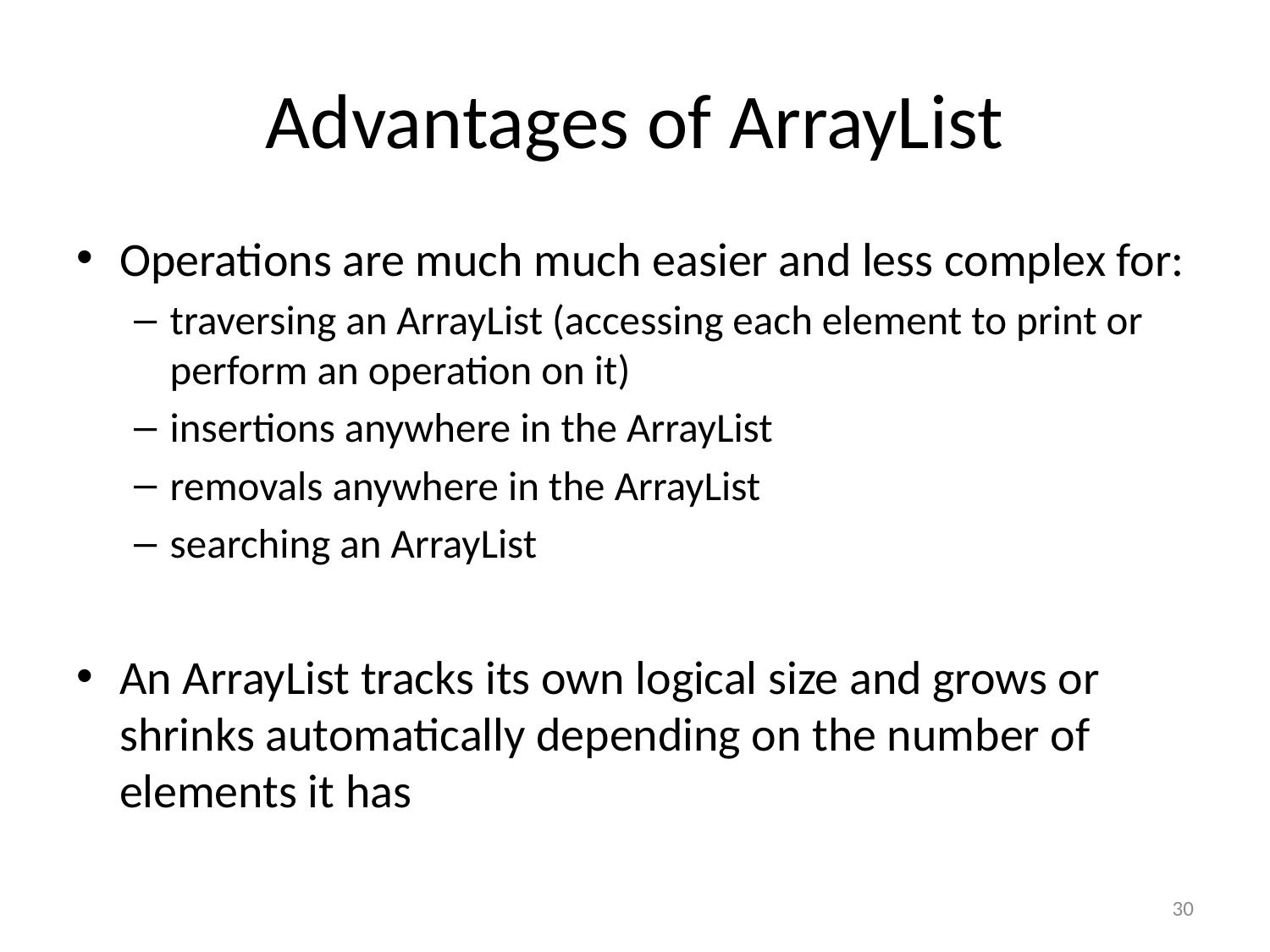

# Advantages of ArrayList
Operations are much much easier and less complex for:
traversing an ArrayList (accessing each element to print or perform an operation on it)
insertions anywhere in the ArrayList
removals anywhere in the ArrayList
searching an ArrayList

An ArrayList tracks its own logical size and grows or shrinks automatically depending on the number of elements it has
30